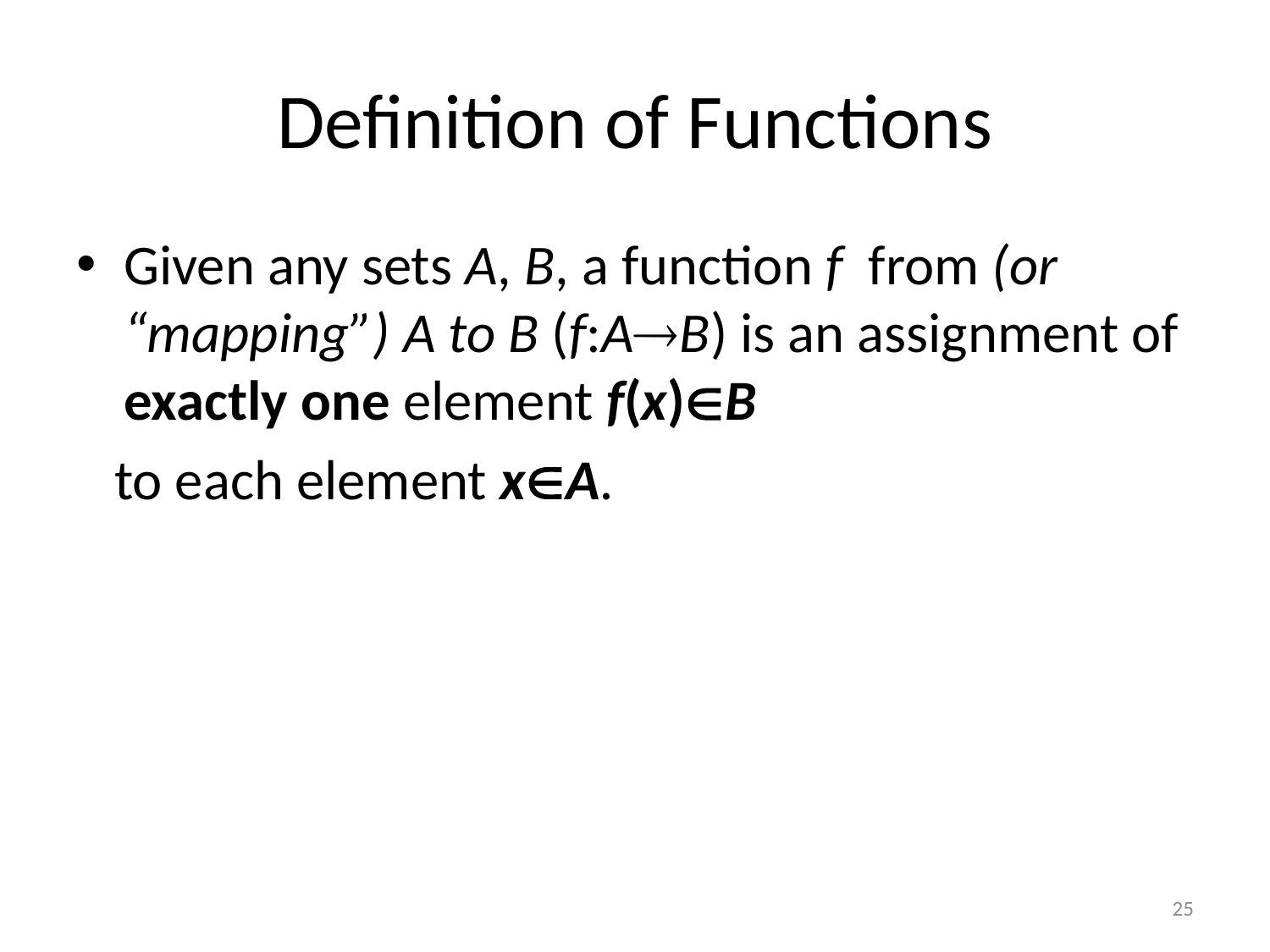

# Definition of Functions
Given any sets A, B, a function f  from (or “mapping”) A to B (f:A→B) is an assignment of exactly one element f(x)∈B
   to each element x∈A.
25